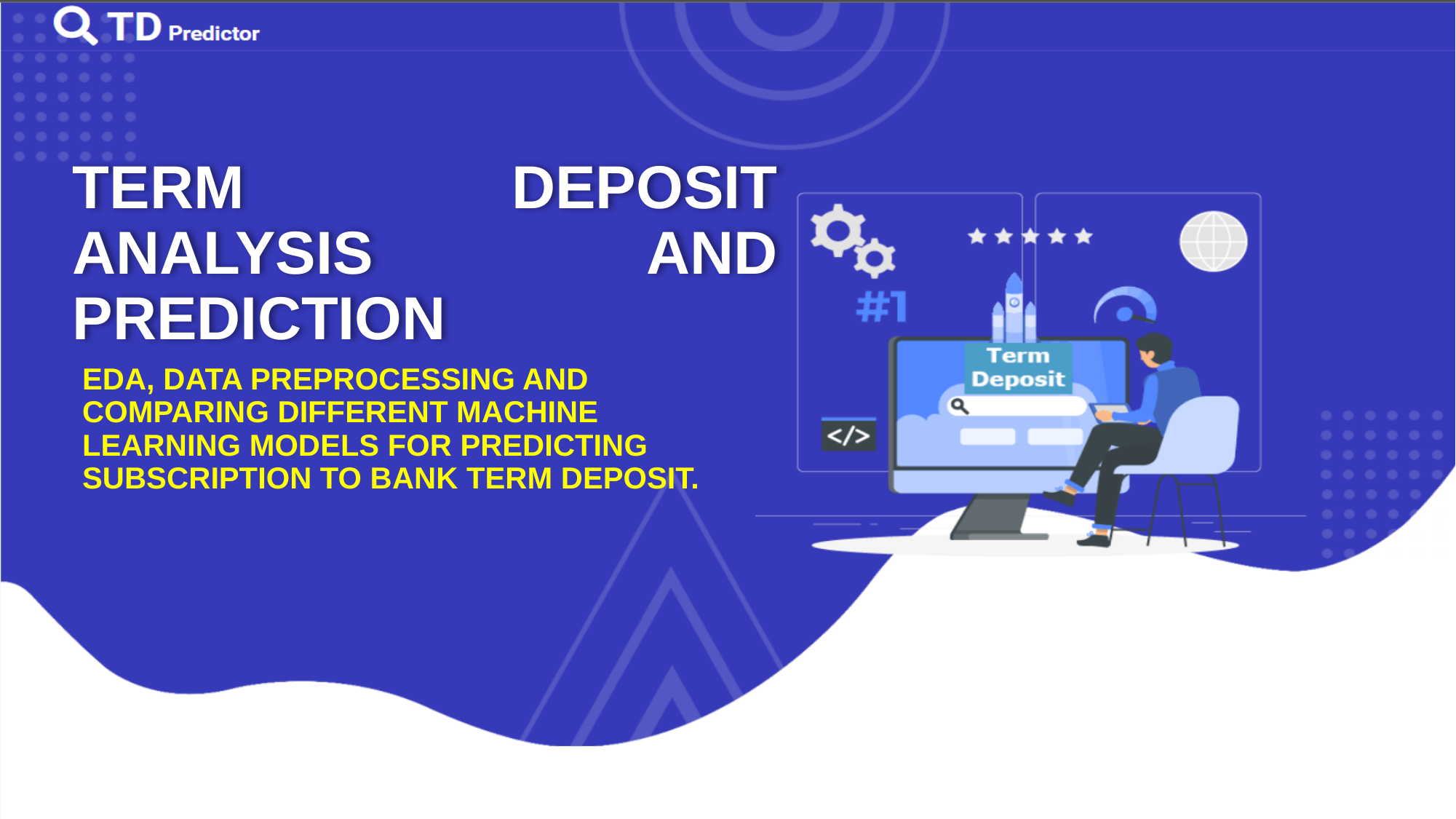

# TERM DEPOSIT ANALYSIS AND PREDICTION
EDA, DATA PREPROCESSING AND COMPARING DIFFERENT MACHINE LEARNING MODELS FOR PREDICTING SUBSCRIPTION TO BANK TERM DEPOSIT.